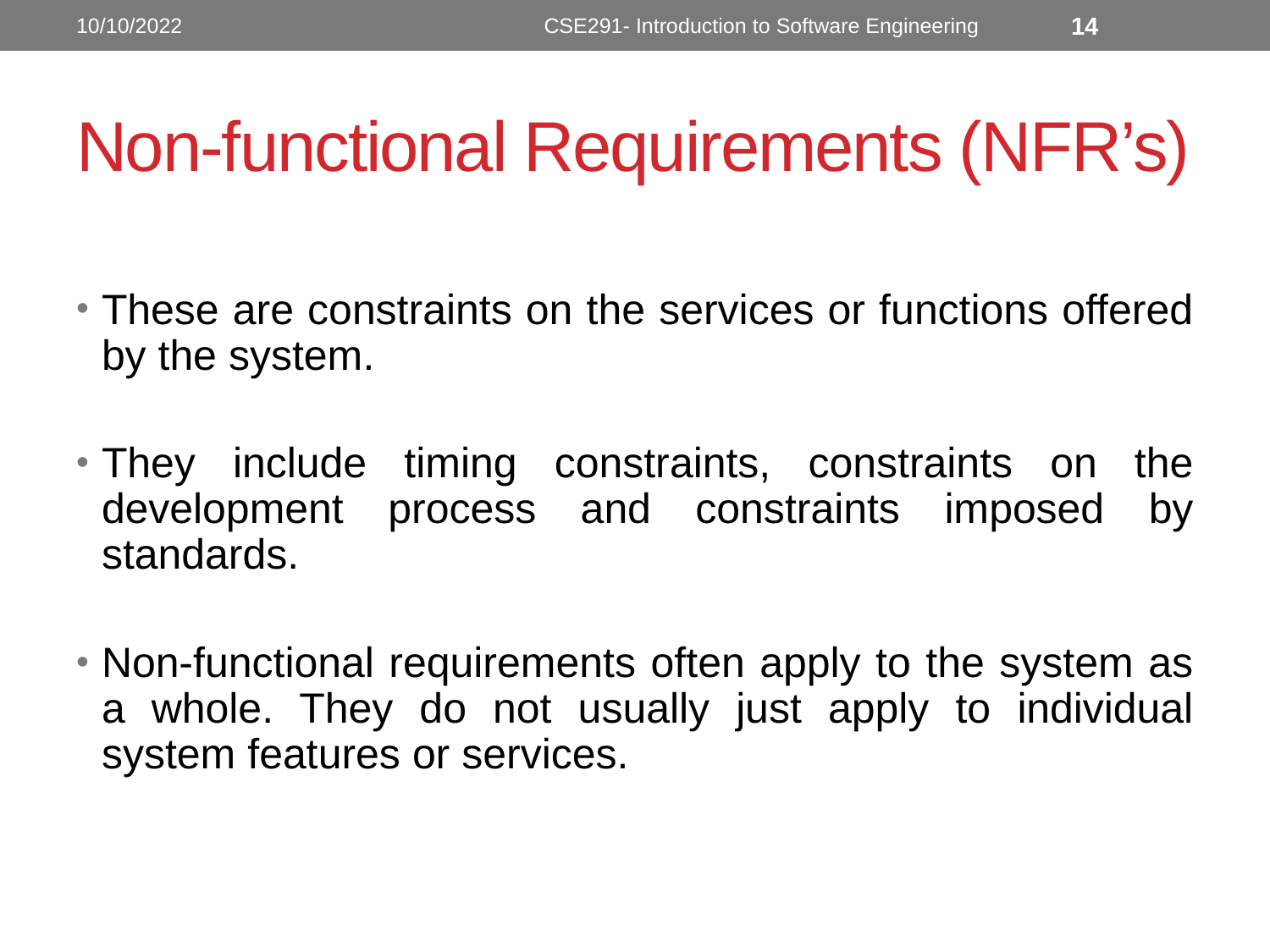

10/10/2022
CSE291- Introduction to Software Engineering
14
# Non-functional Requirements (NFR’s)

These are constraints on the services or functions offered by the system.

They include timing constraints, constraints on the development process and constraints imposed by standards.

Non-functional requirements often apply to the system as a whole. They do not usually just apply to individual system features or services.